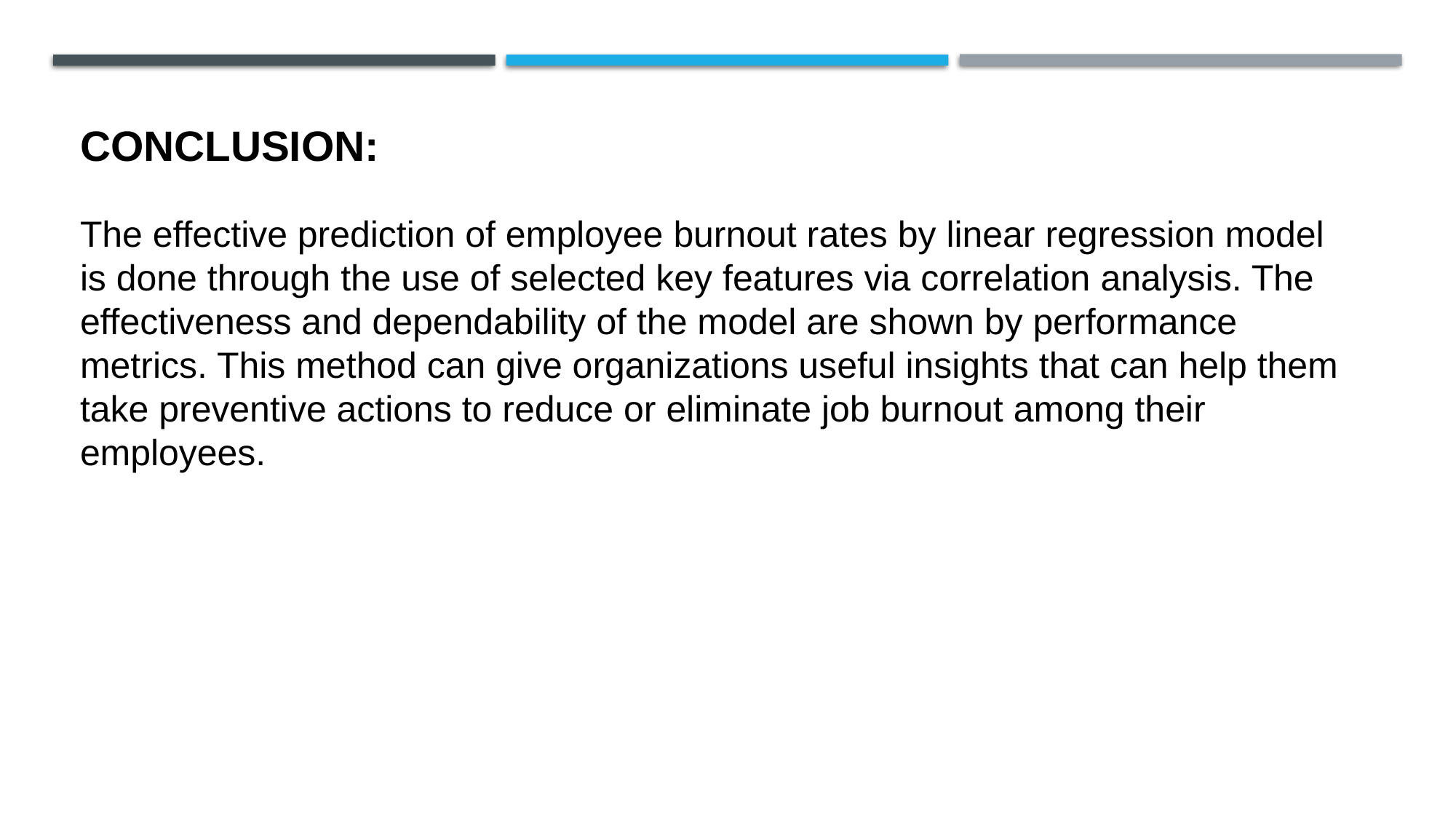

# Conclusion:
The effective prediction of employee burnout rates by linear regression model is done through the use of selected key features via correlation analysis. The effectiveness and dependability of the model are shown by performance metrics. This method can give organizations useful insights that can help them take preventive actions to reduce or eliminate job burnout among their employees.